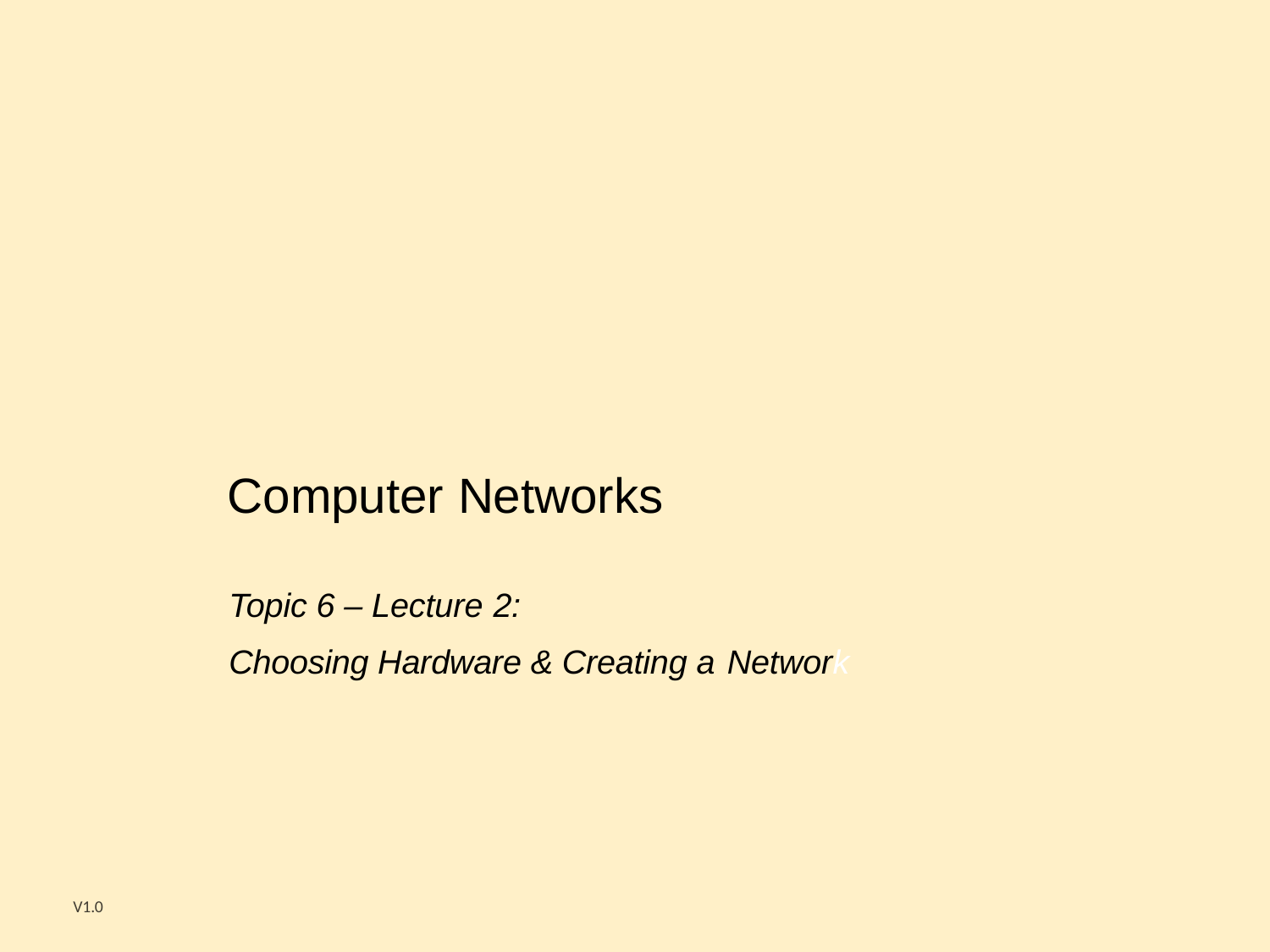

Computer Networks

Topic 6 – Lecture 2:
Choosing Hardware & Creating a Network
V1.0